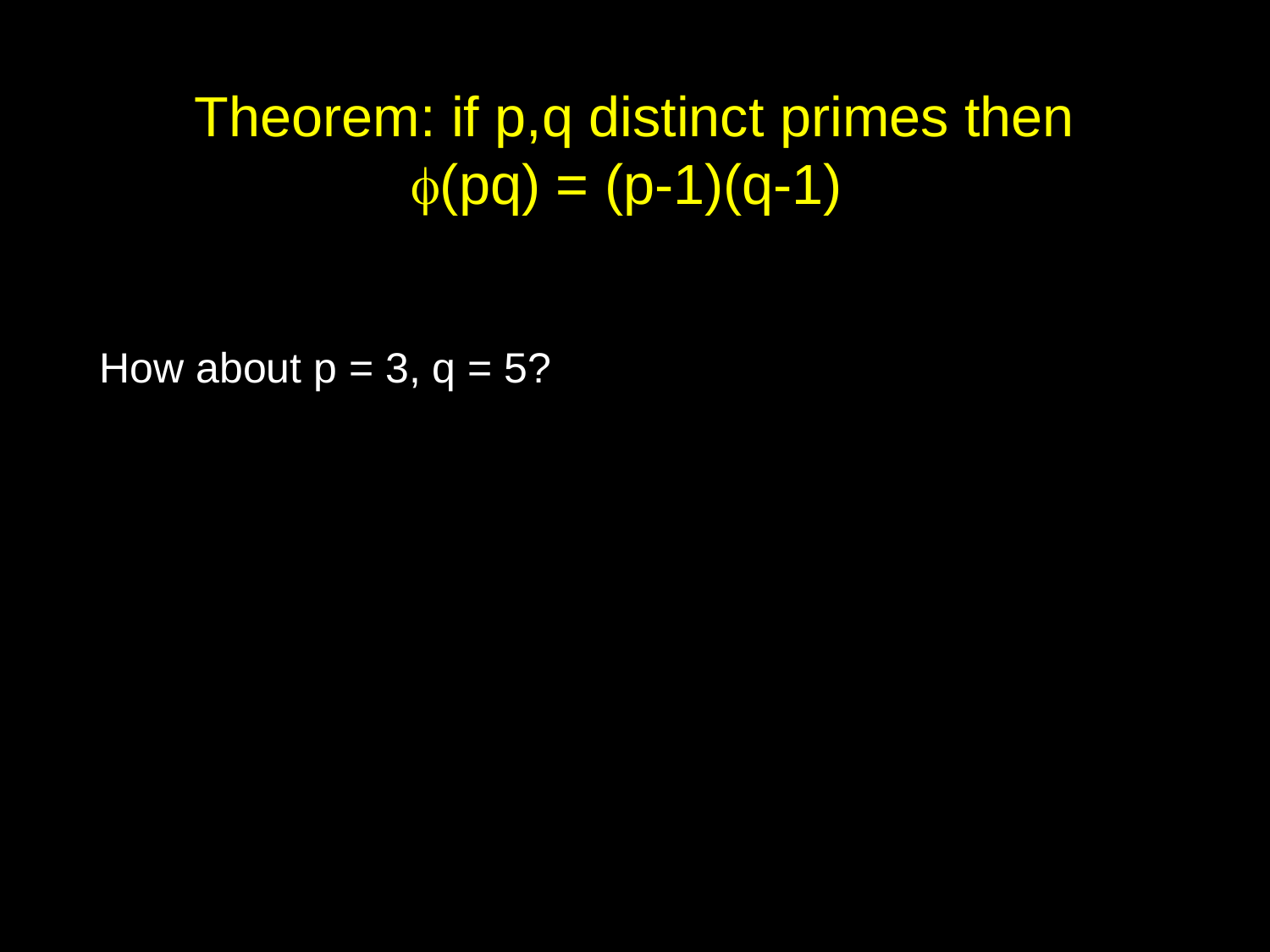

Theorem: if p,q distinct primes then
φ(pq) = (p-1)(q-1)
How about p = 3, q = 5?